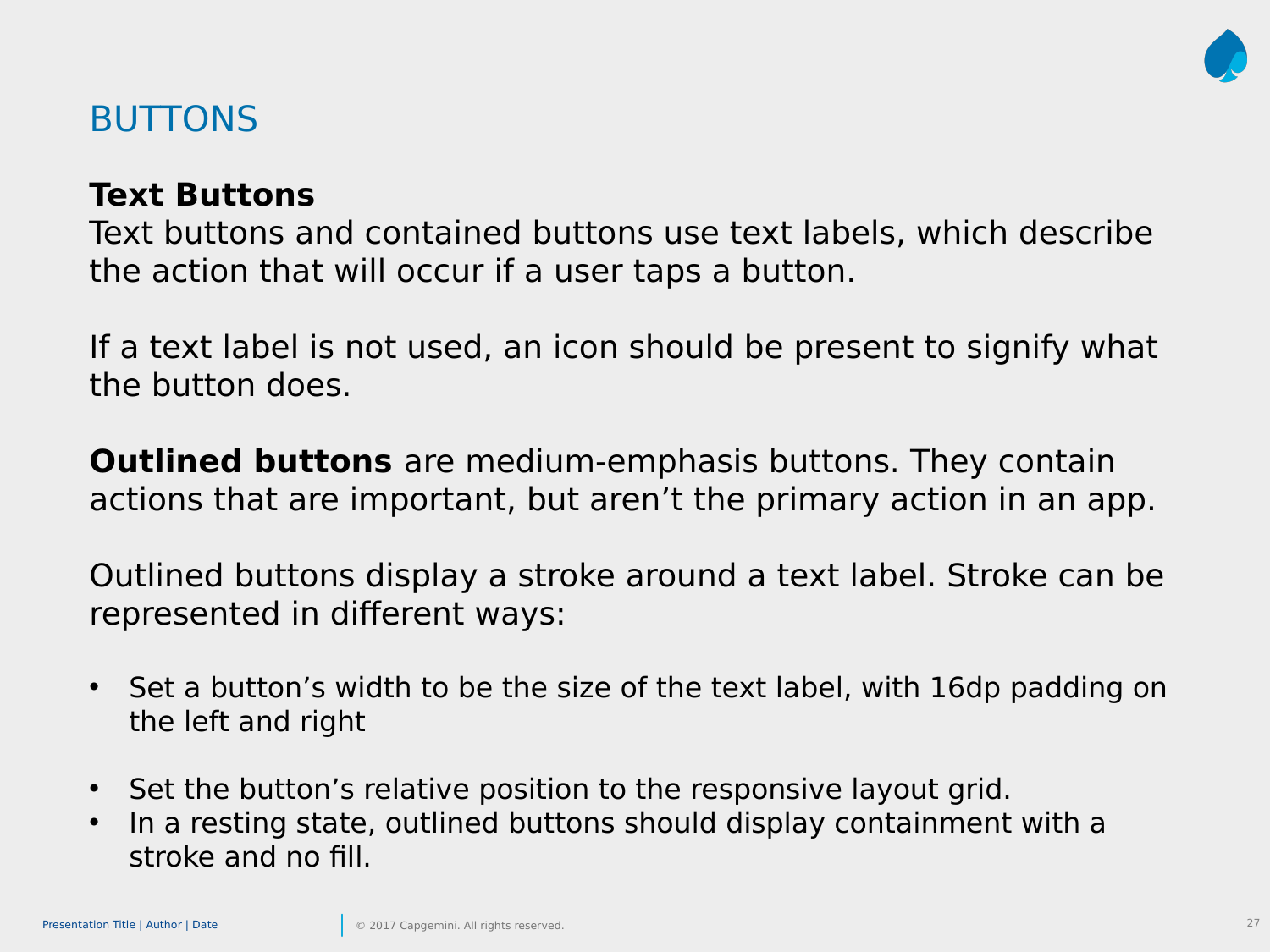

BUTTONS

Text Buttons
Text buttons and contained buttons use text labels, which describe the action that will occur if a user taps a button.

If a text label is not used, an icon should be present to signify what the button does.

Outlined buttons are medium-emphasis buttons. They contain actions that are important, but aren’t the primary action in an app.

Outlined buttons display a stroke around a text label. Stroke can be represented in different ways:

Set a button’s width to be the size of the text label, with 16dp padding on the left and right

Set the button’s relative position to the responsive layout grid.
In a resting state, outlined buttons should display containment with a stroke and no fill.